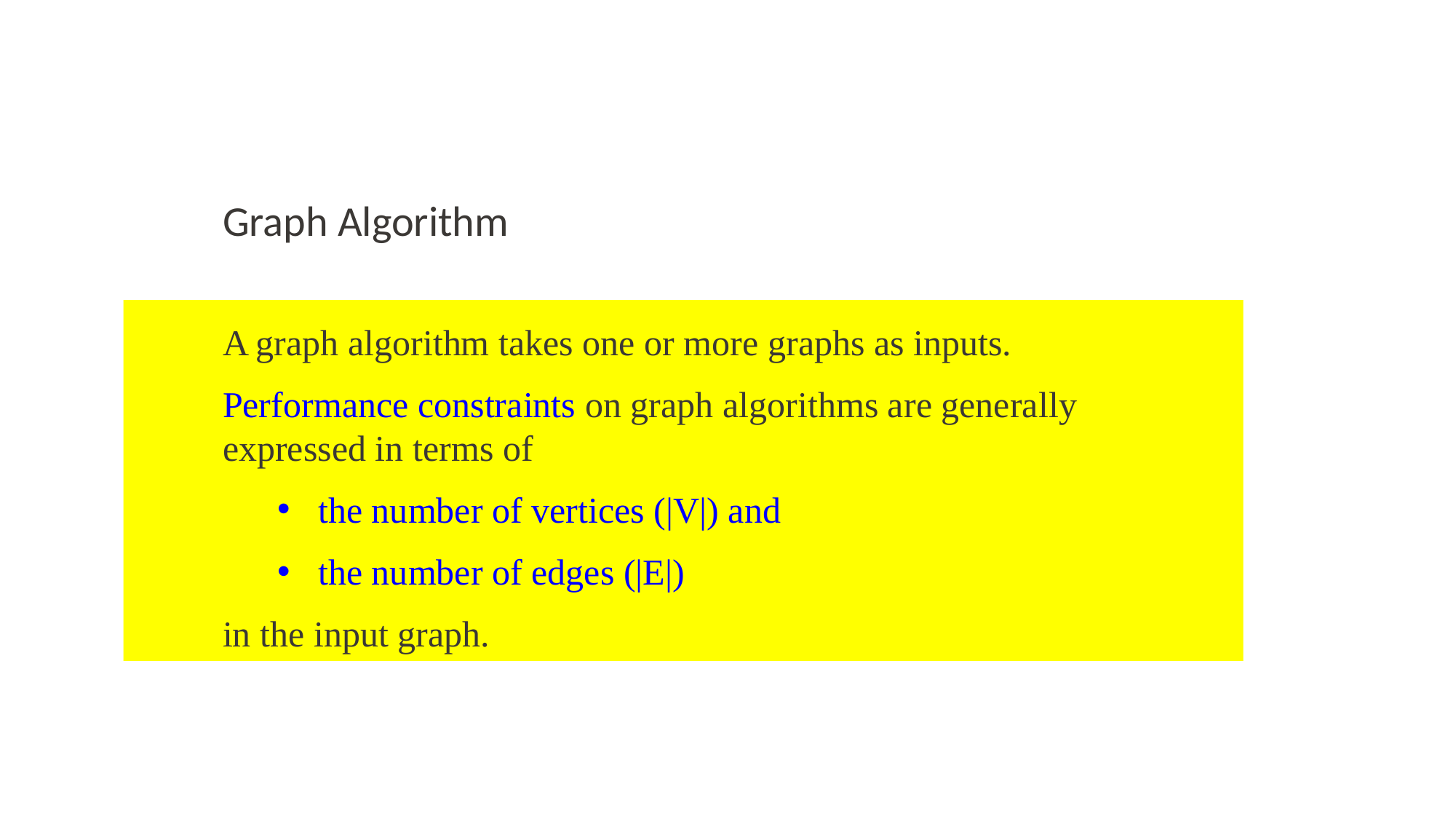

Graph Algorithm

A graph algorithm takes one or more graphs as inputs.
Performance constraints on graph algorithms are generally expressed in terms of
the number of vertices (|V|) and
the number of edges (|E|)
in the input graph.